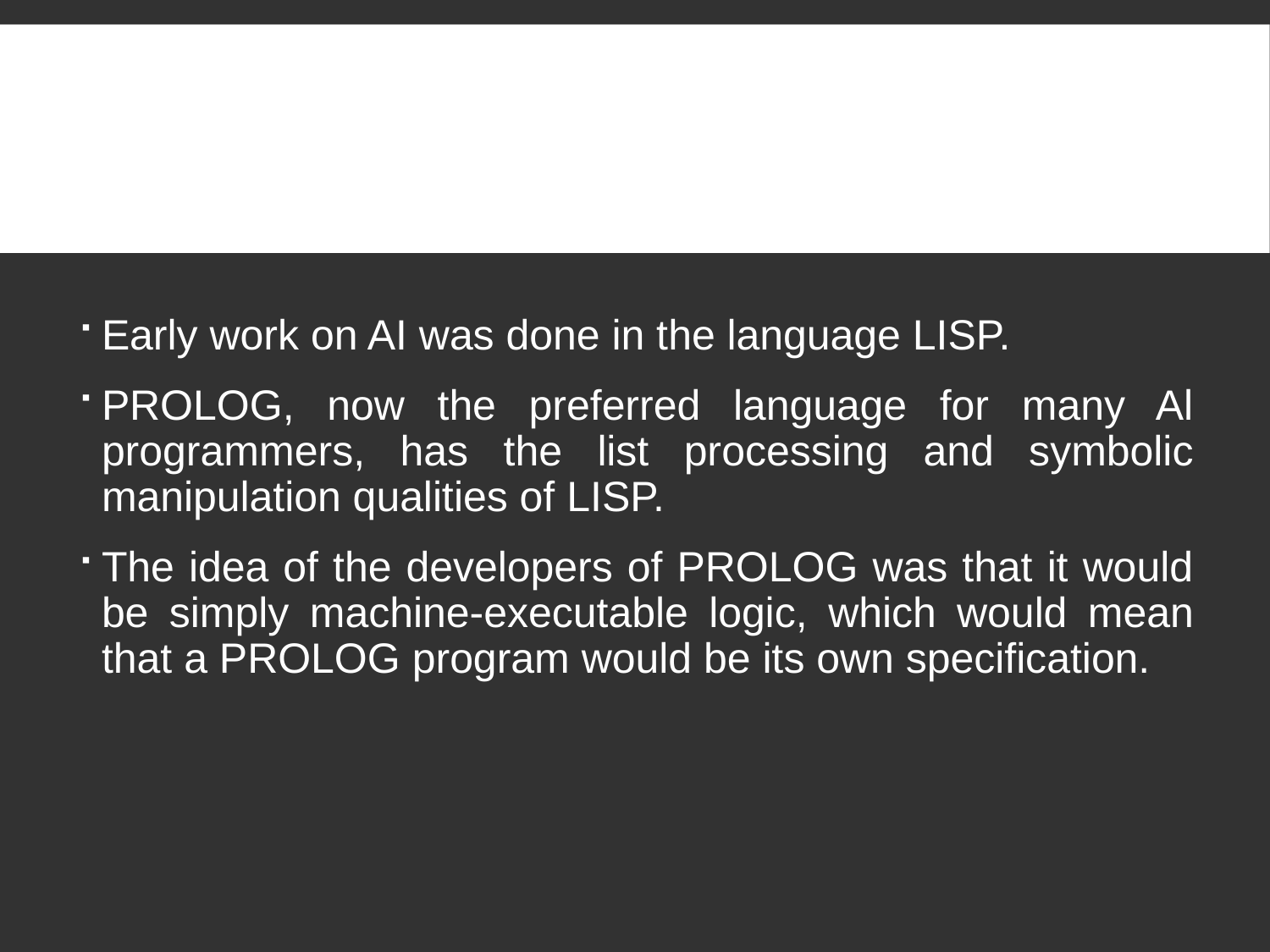

Early work on AI was done in the language LISP.
PROLOG, now the preferred language for many Al programmers, has the list processing and symbolic manipulation qualities of LISP.
The idea of the developers of PROLOG was that it would be simply machine-executable logic, which would mean that a PROLOG program would be its own specification.